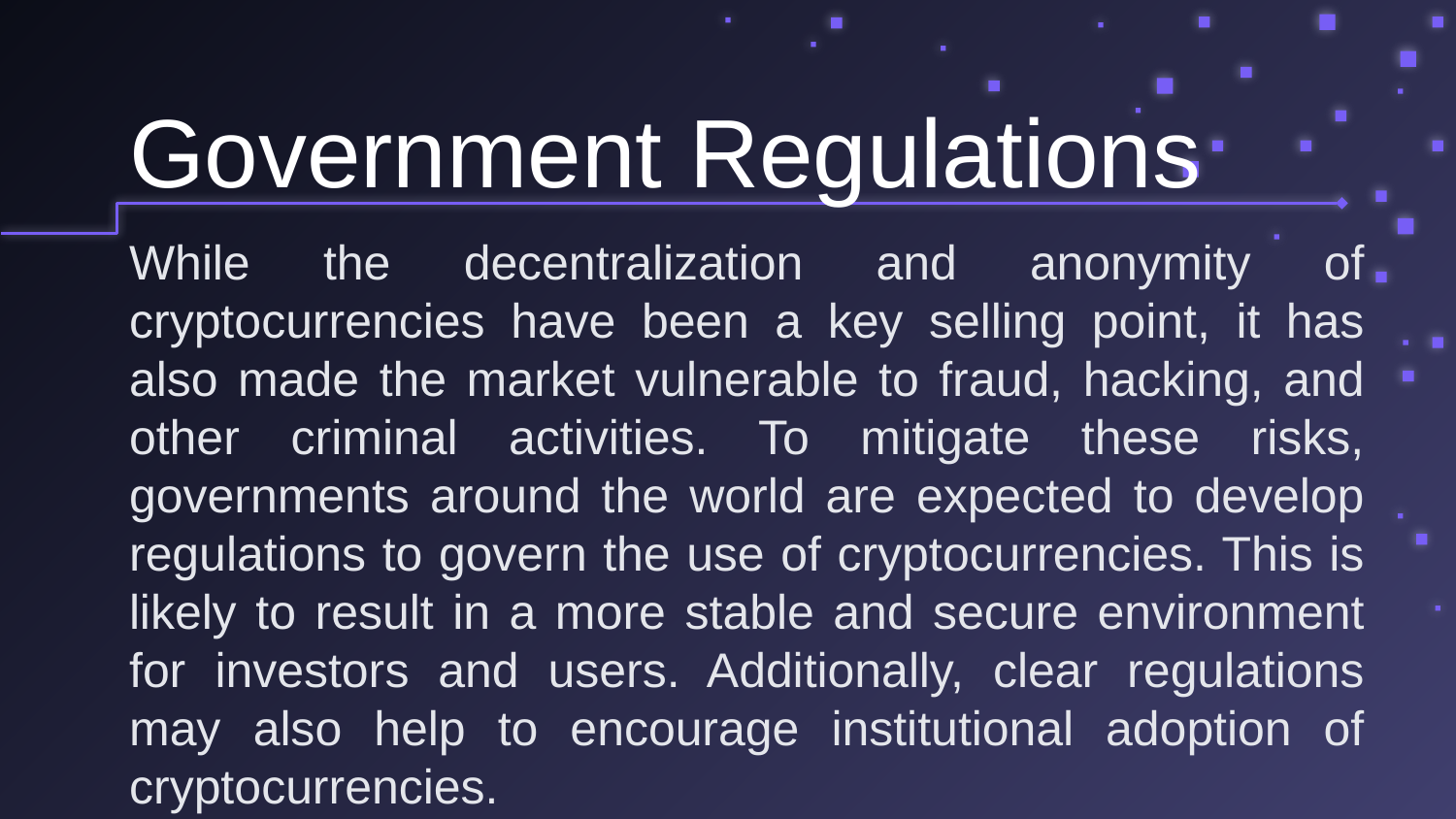

Government Regulations
While the decentralization and anonymity of cryptocurrencies have been a key selling point, it has also made the market vulnerable to fraud, hacking, and other criminal activities. To mitigate these risks, governments around the world are expected to develop regulations to govern the use of cryptocurrencies. This is likely to result in a more stable and secure environment for investors and users. Additionally, clear regulations may also help to encourage institutional adoption of cryptocurrencies.